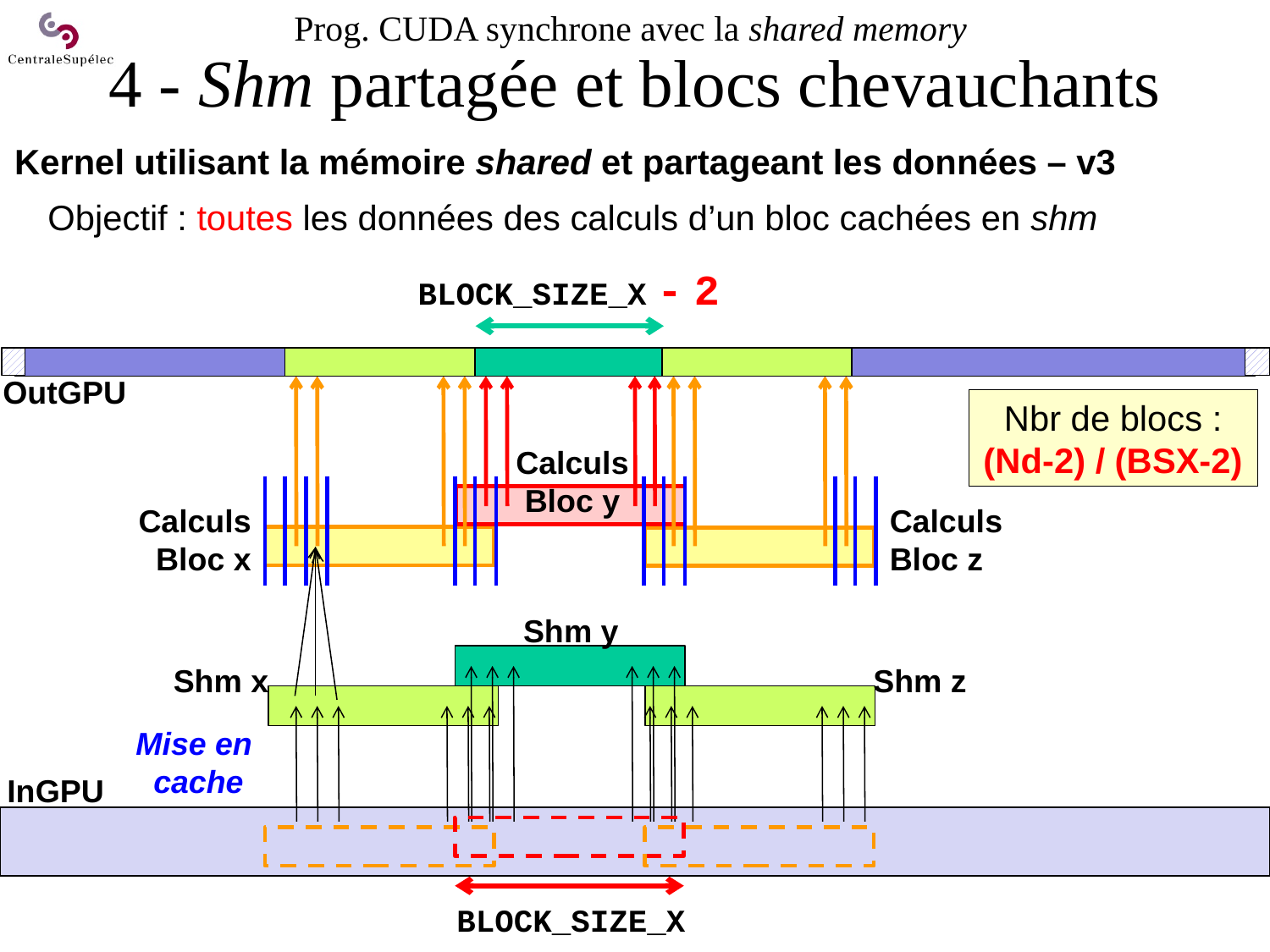

# Prog. CUDA synchrone avec la shared memory 4 - Shm partagée et blocs chevauchants
Kernel utilisant la mémoire shared et partageant les données – v3
Objectif : toutes les données des calculs d’un bloc cachées en shm
BLOCK_SIZE_X - 2

OutGPU
Nbr de blocs : (Nd-2) / (BSX-2)
Calculs
Bloc y

Calculs
Bloc x
Calculs
Bloc z
Shm y

Shm x
Shm z

Mise en
cache
InGPU

BLOCK_SIZE_X